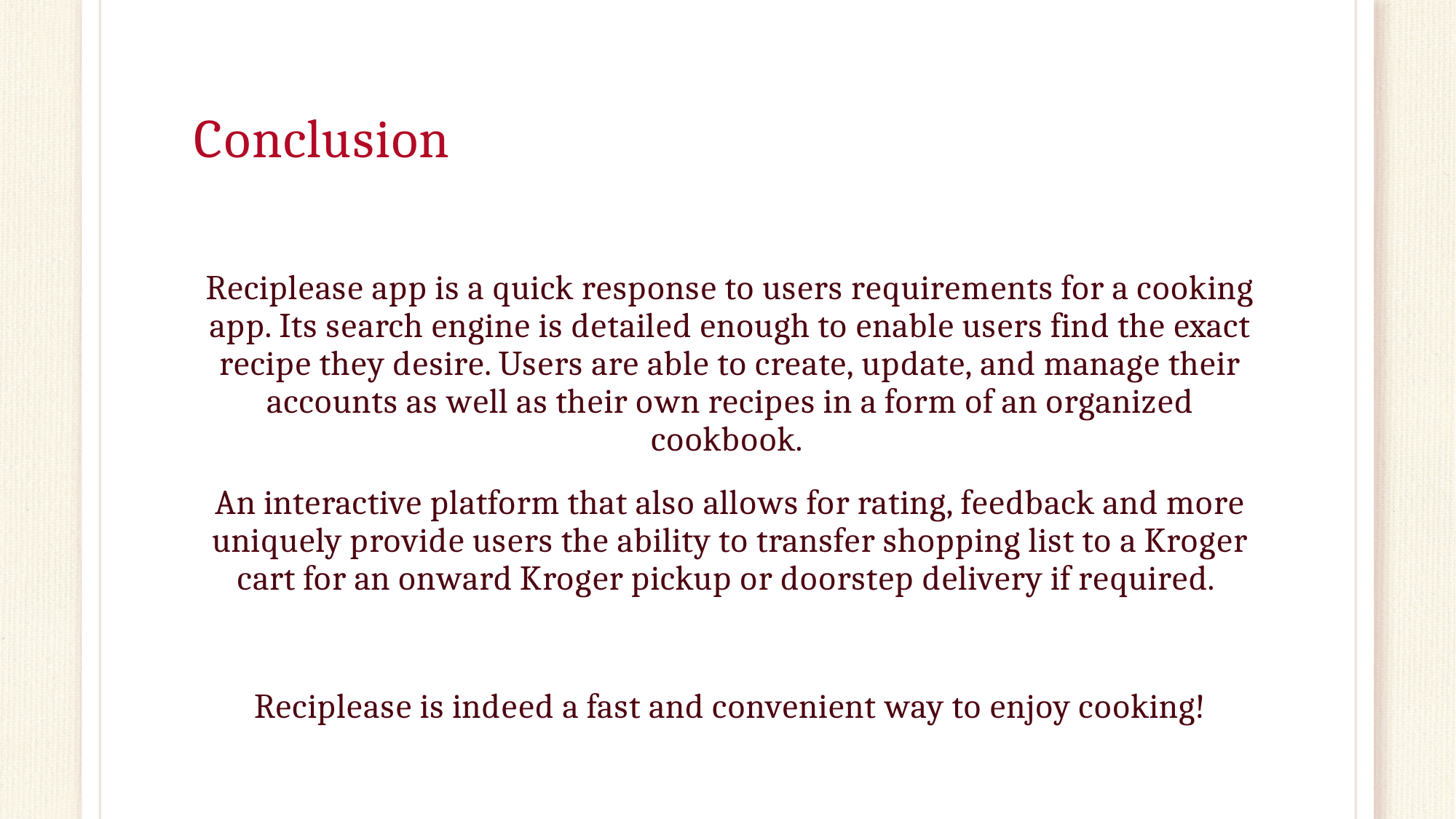

# Conclusion

Reciplease app is a quick response to users requirements for a cooking app. Its search engine is detailed enough to enable users find the exact recipe they desire. Users are able to create, update, and manage their accounts as well as their own recipes in a form of an organized cookbook.
An interactive platform that also allows for rating, feedback and more uniquely provide users the ability to transfer shopping list to a Kroger cart for an onward Kroger pickup or doorstep delivery if required.

Reciplease is indeed a fast and convenient way to enjoy cooking!